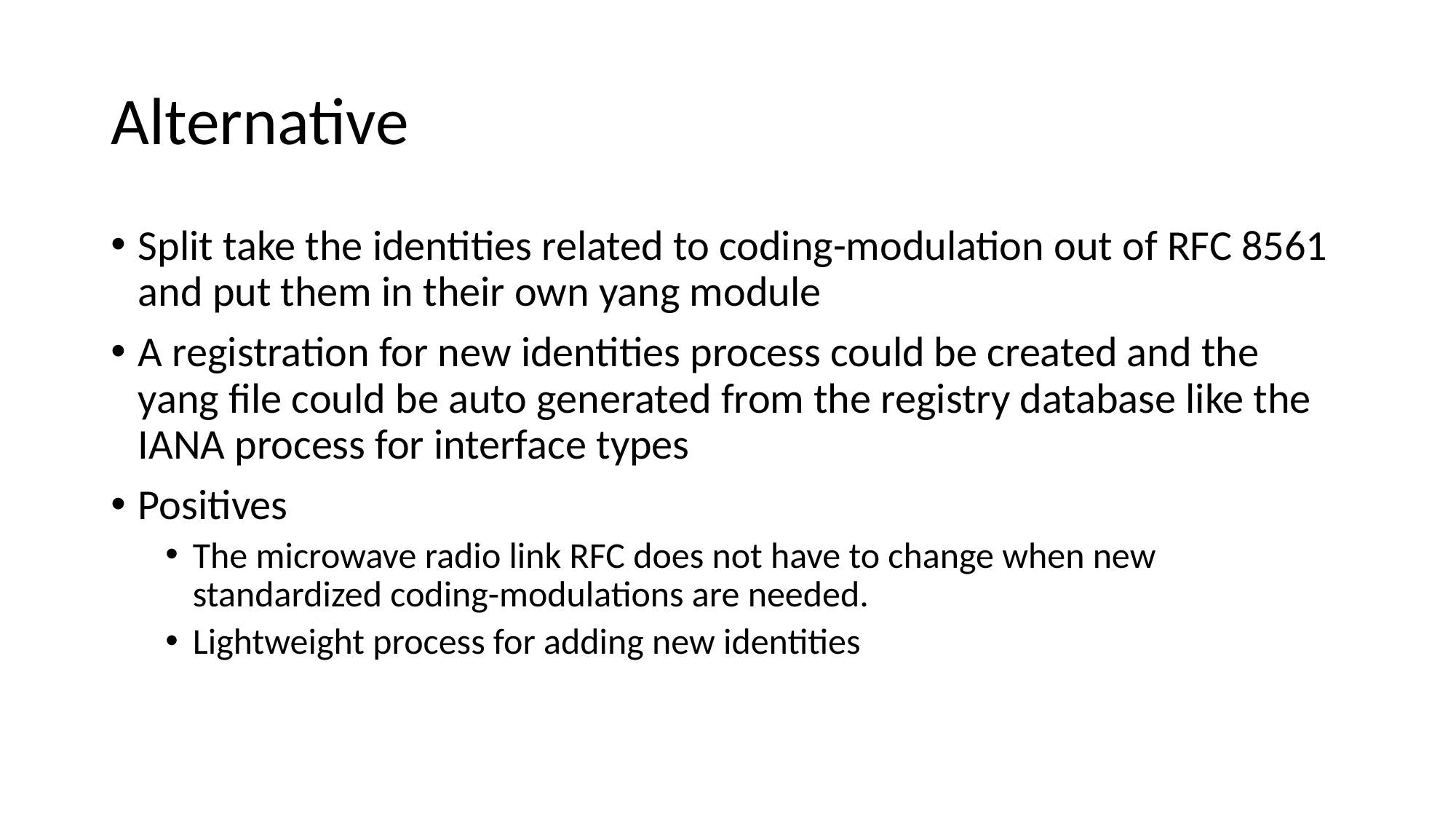

# Alternative
Split take the identities related to coding-modulation out of RFC 8561 and put them in their own yang module
A registration for new identities process could be created and the yang file could be auto generated from the registry database like the IANA process for interface types
Positives
The microwave radio link RFC does not have to change when new standardized coding-modulations are needed.
Lightweight process for adding new identities